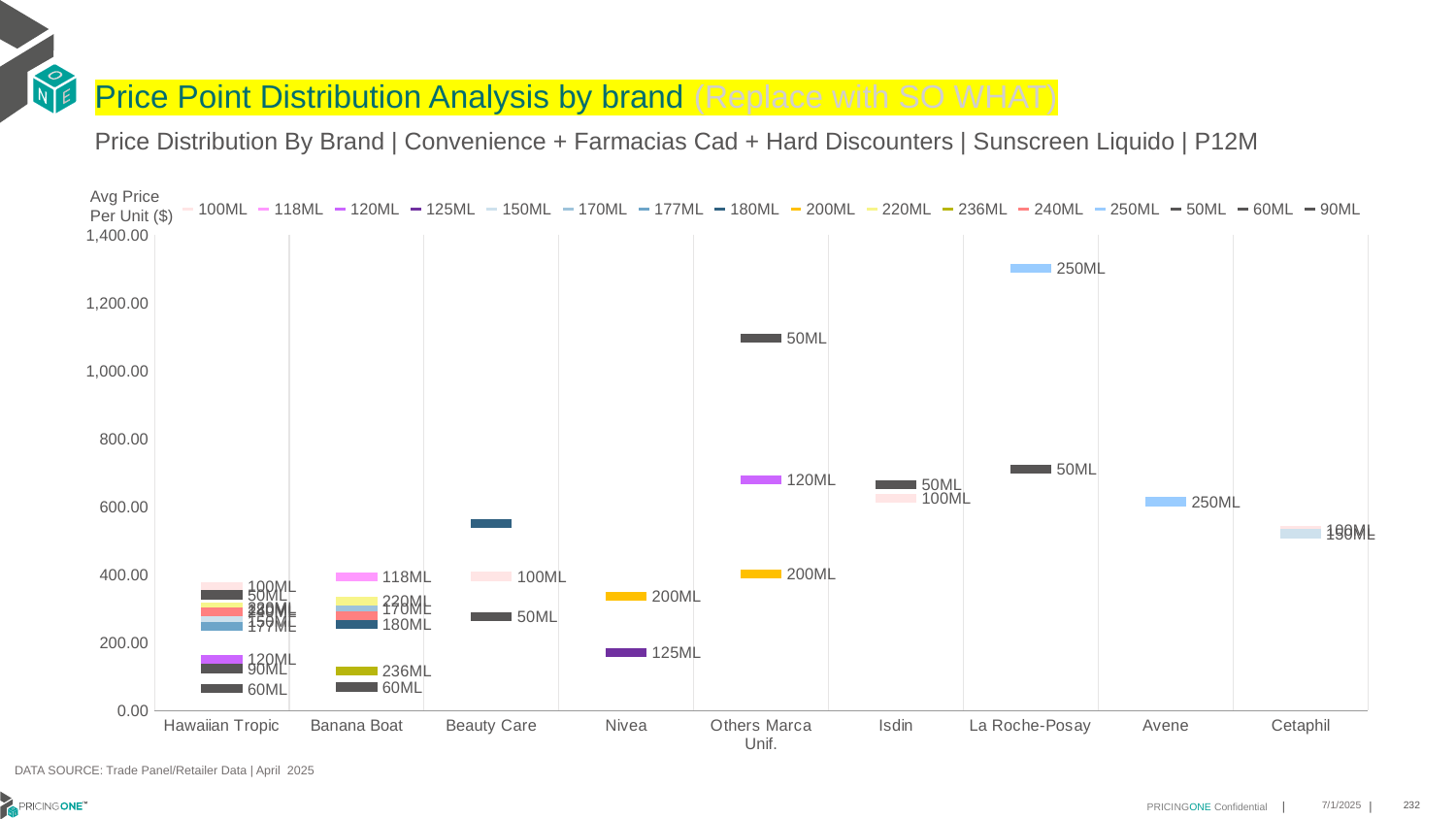

# Price Point Distribution Analysis by brand (Replace with SO WHAT)
Price Distribution By Brand | Convenience + Farmacias Cad + Hard Discounters | Sunscreen Liquido | P12M

### Chart

| Category | 100ML | 118ML | 120ML | 125ML | 150ML | 170ML | 177ML | 180ML | 200ML | 220ML | 236ML | 240ML | 250ML | 50ML | 60ML | 90ML |
|---|---|---|---|---|---|---|---|---|---|---|---|---|---|---|---|---|
| Hawaiian Tropic | 364.9119 | None | 150.7706 | None | 263.8422 | None | 247.349 | 296.991 | None | 303.9672 | None | 291.2631 | None | 340.8083 | 64.4328 | 123.8644 |
| Banana Boat | None | 394.375 | None | None | None | 300.6402 | None | 254.4964 | None | 323.0957 | 117.0 | 278.943 | None | None | 69.0348 | None |
| Beauty Care | 395.0 | None | None | None | None | None | None | 551.1667 | None | None | None | None | None | 277.0625 | None | None |
| Nivea | None | None | None | 170.6685 | None | None | None | None | 337.2217 | None | None | None | None | None | None | None |
| Others Marca Unif. | None | None | 678.8953 | None | None | None | None | None | 402.1463 | None | None | None | None | 1096.407 | None | None |
| Isdin | 625.1367 | None | None | None | None | None | None | None | None | None | None | None | None | 665.4957 | None | None |
| La Roche-Posay | None | None | None | None | None | None | None | None | None | None | None | None | 1301.0479 | 709.8136 | None | None |
| Avene | None | None | None | None | None | None | None | None | None | None | None | None | 614.7559 | None | None | None |
| Cetaphil | 530.9579 | None | None | None | 520.6644 | None | None | None | None | None | None | None | None | None | None | None |
Avg Price
Per Unit ($)
DATA SOURCE: Trade Panel/Retailer Data | April  2025
7/1/2025
232